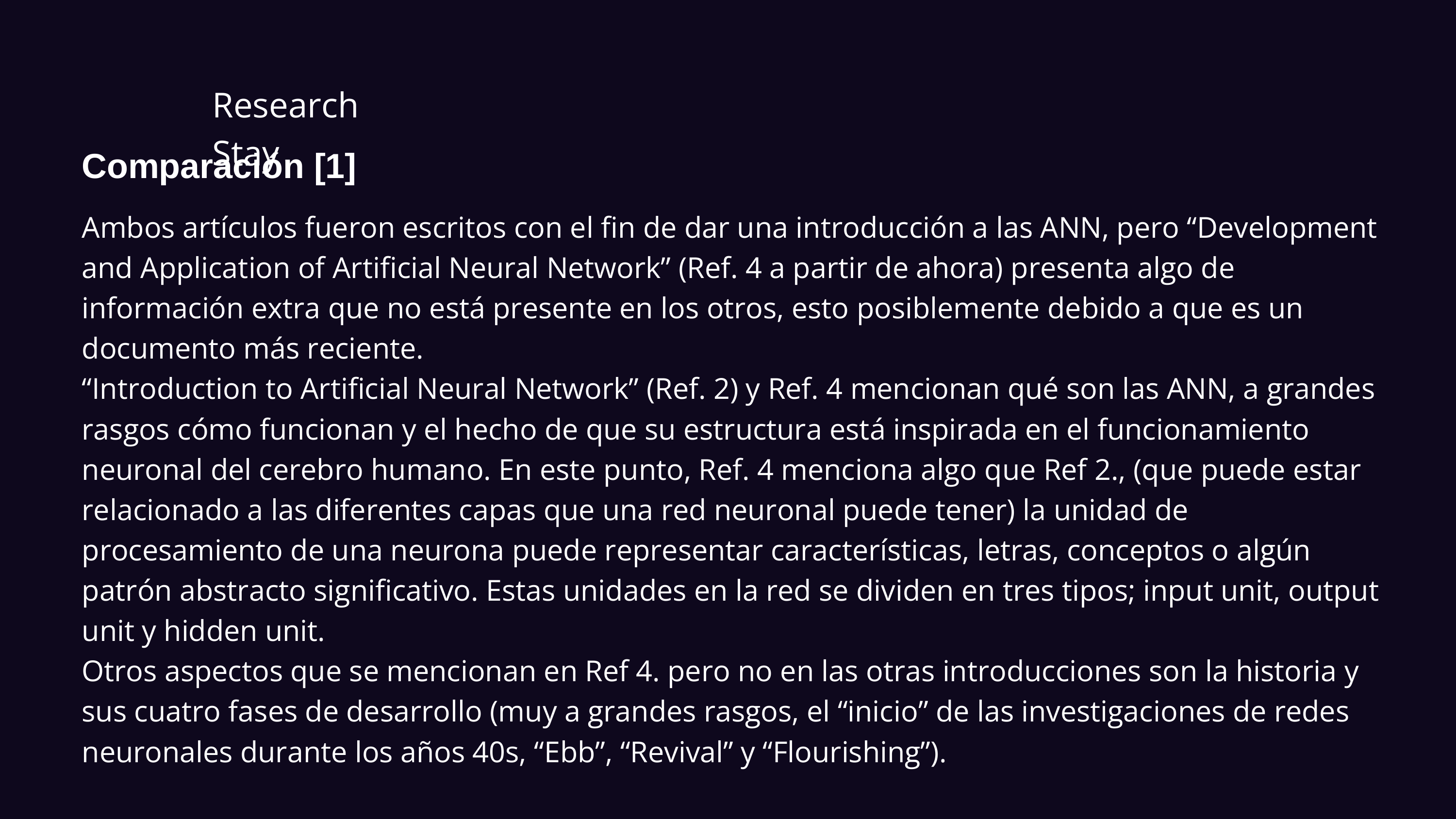

Week 5
Research Stay
Comparación [1]
Ambos artículos fueron escritos con el fin de dar una introducción a las ANN, pero “Development and Application of Artificial Neural Network” (Ref. 4 a partir de ahora) presenta algo de información extra que no está presente en los otros, esto posiblemente debido a que es un documento más reciente.
“Introduction to Artificial Neural Network” (Ref. 2) y Ref. 4 mencionan qué son las ANN, a grandes rasgos cómo funcionan y el hecho de que su estructura está inspirada en el funcionamiento neuronal del cerebro humano. En este punto, Ref. 4 menciona algo que Ref 2., (que puede estar relacionado a las diferentes capas que una red neuronal puede tener) la unidad de procesamiento de una neurona puede representar características, letras, conceptos o algún patrón abstracto significativo. Estas unidades en la red se dividen en tres tipos; input unit, output unit y hidden unit.
Otros aspectos que se mencionan en Ref 4. pero no en las otras introducciones son la historia y sus cuatro fases de desarrollo (muy a grandes rasgos, el “inicio” de las investigaciones de redes neuronales durante los años 40s, “Ebb”, “Revival” y “Flourishing”).